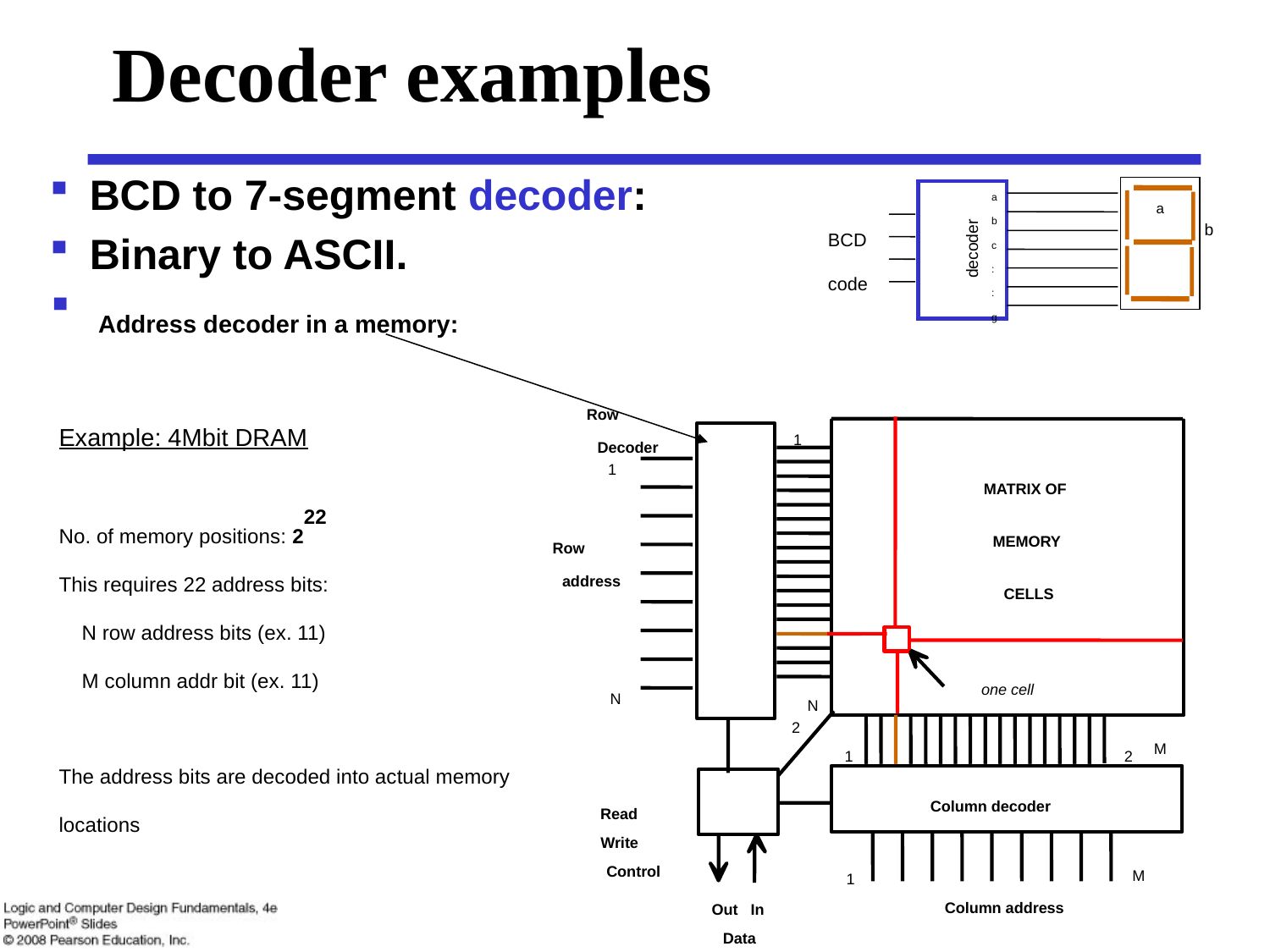

# Decoder examples
BCD to 7-segment decoder:
Binary to ASCII.
a
b
c
:
:
g
a

b
BCD
code

decoder

Address decoder in a memory:

Row

Decoder

1

N

Row
address
Example: 4Mbit DRAM

No. of memory positions: 222
This requires 22 address bits:
    N row address bits (ex. 11)
    M column addr bit (ex. 11)

The address bits are decoded into actual memory locations

1

MATRIX OF

MEMORY

CELLS

N

2

M
2
1

one cell

Read

Write

Control

Out   In

Data

Column decoder

M
1
Column address